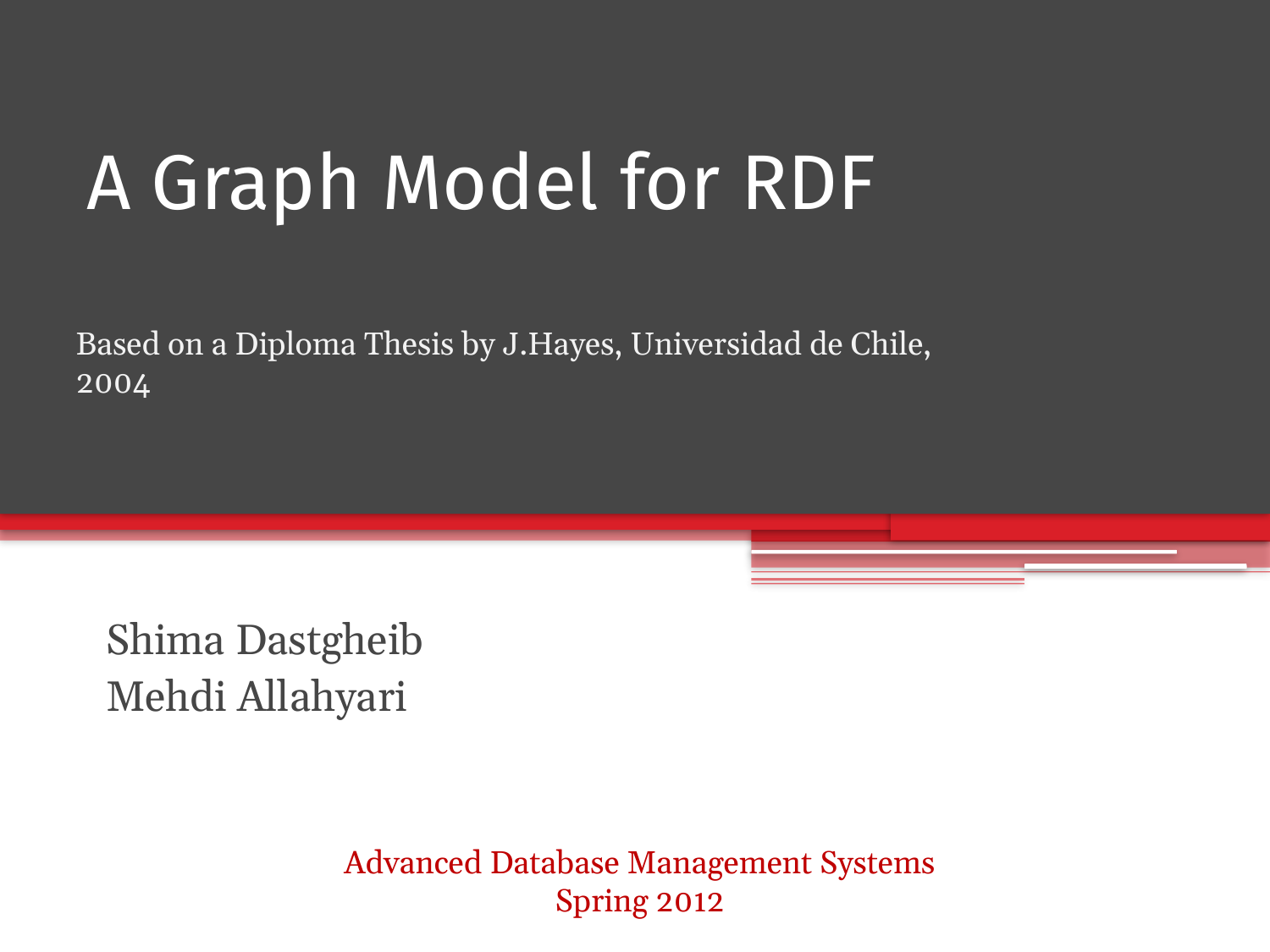

# A Graph Model for RDF
Based on a Diploma Thesis by J.Hayes, Universidad de Chile, 2004

Shima Dastgheib
Mehdi Allahyari

Advanced Database Management Systems
Spring 2012